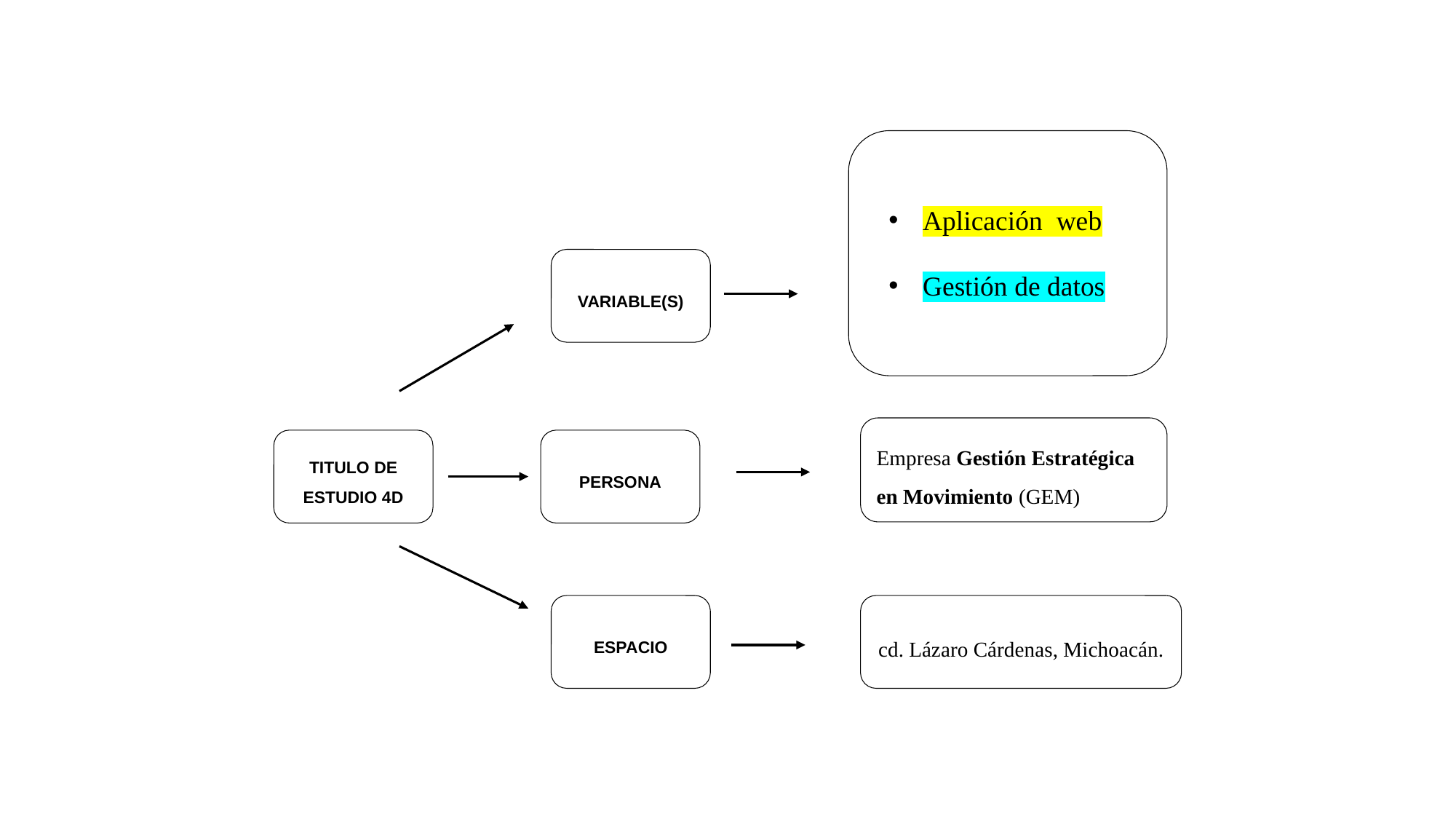

Aplicación  web

Gestión de datos
VARIABLE(S)
Empresa Gestión Estratégica en Movimiento (GEM)
TITULO DE ESTUDIO 4D
PERSONA
ESPACIO
cd. Lázaro Cárdenas, Michoacán.